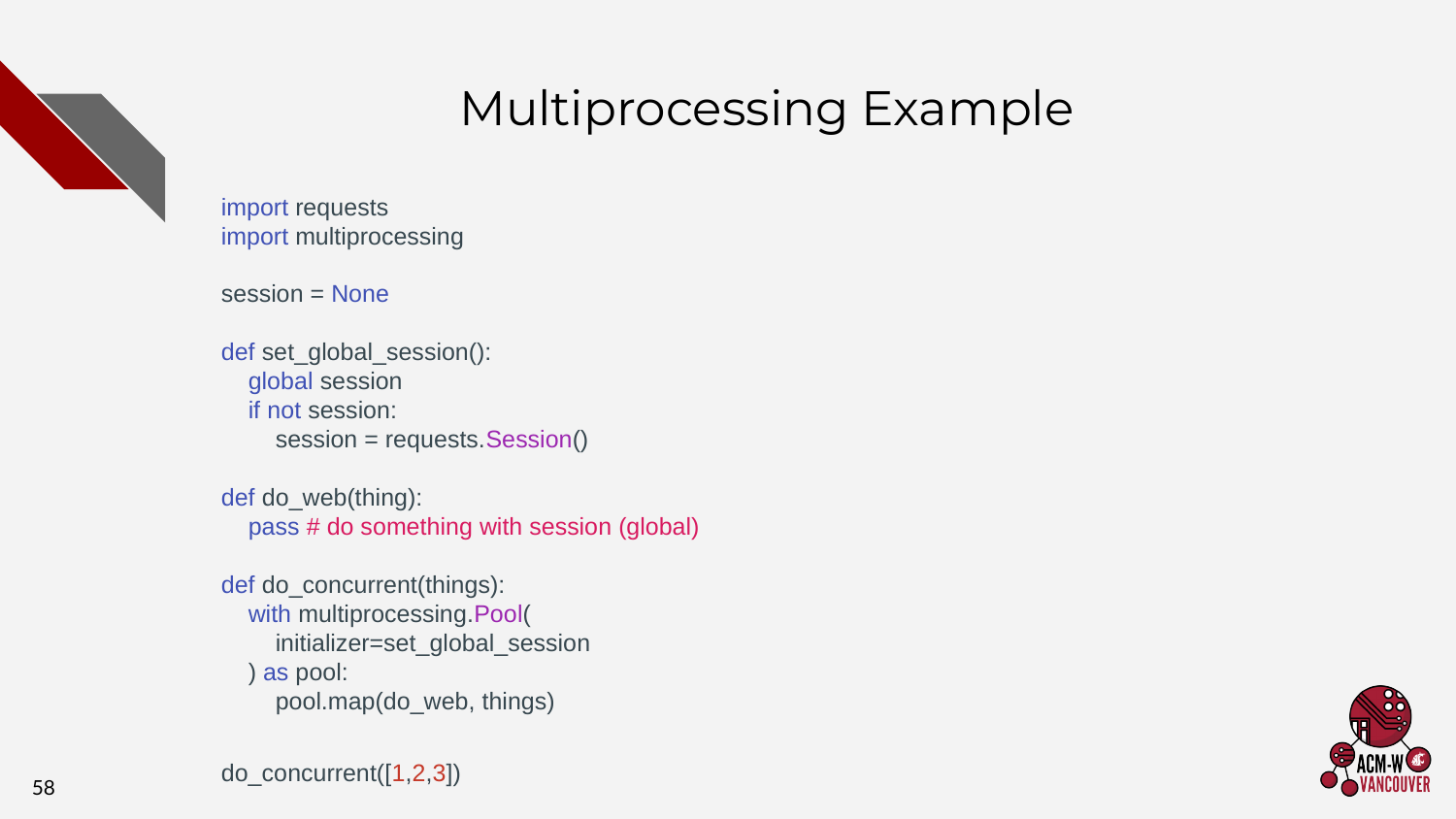

# Multiprocessing Example
import requests
import multiprocessing

session = None

def set_global_session():
    global session
    if not session:
        session = requests.Session()

def do_web(thing):
    pass # do something with session (global)

def do_concurrent(things):
    with multiprocessing.Pool(
        initializer=set_global_session
    ) as pool:
        pool.map(do_web, things)

do_concurrent([1,2,3])

58